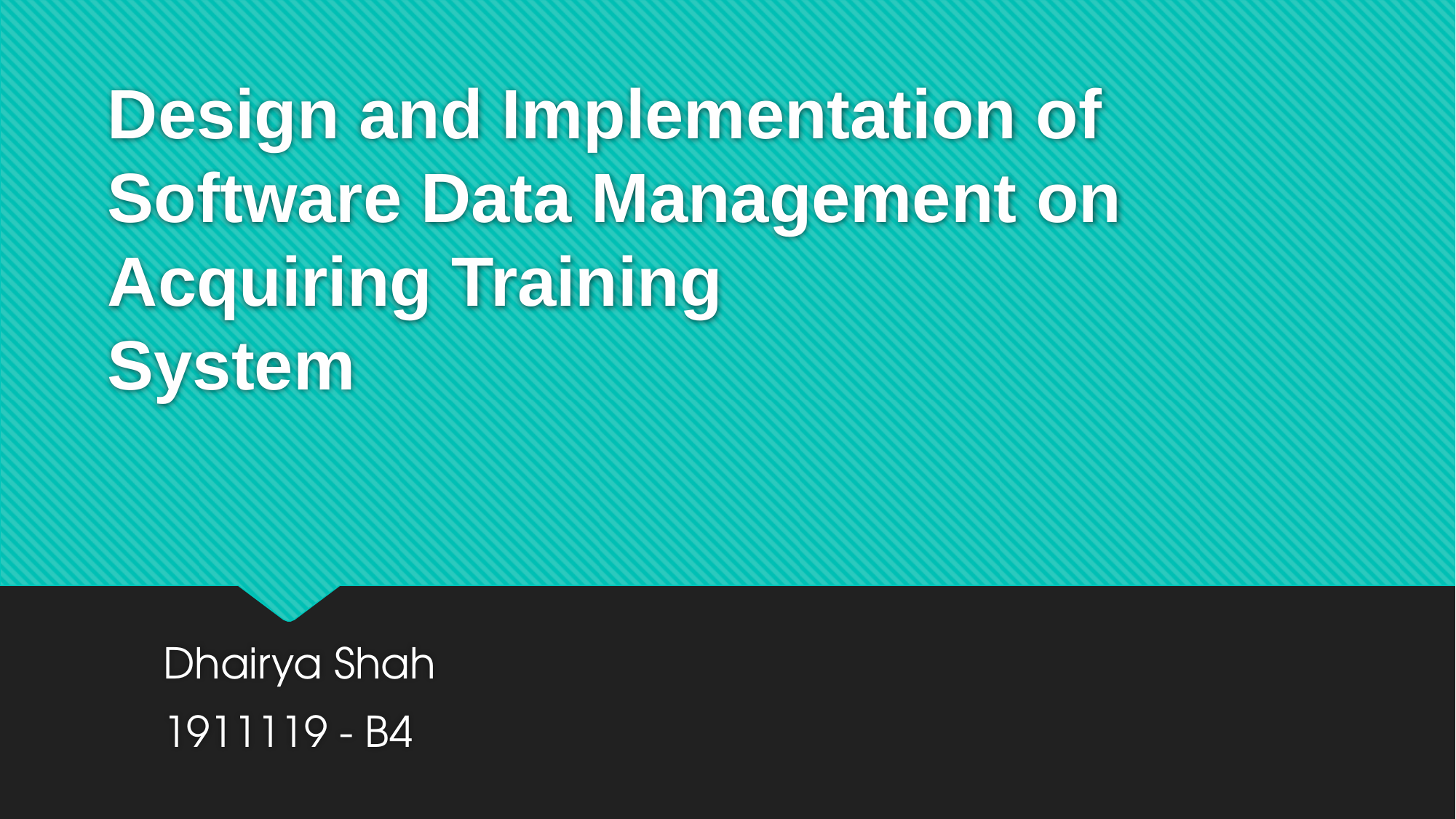

# Design and Implementation of Software Data Management on Acquiring Training System
Dhairya Shah
1911119 - B4